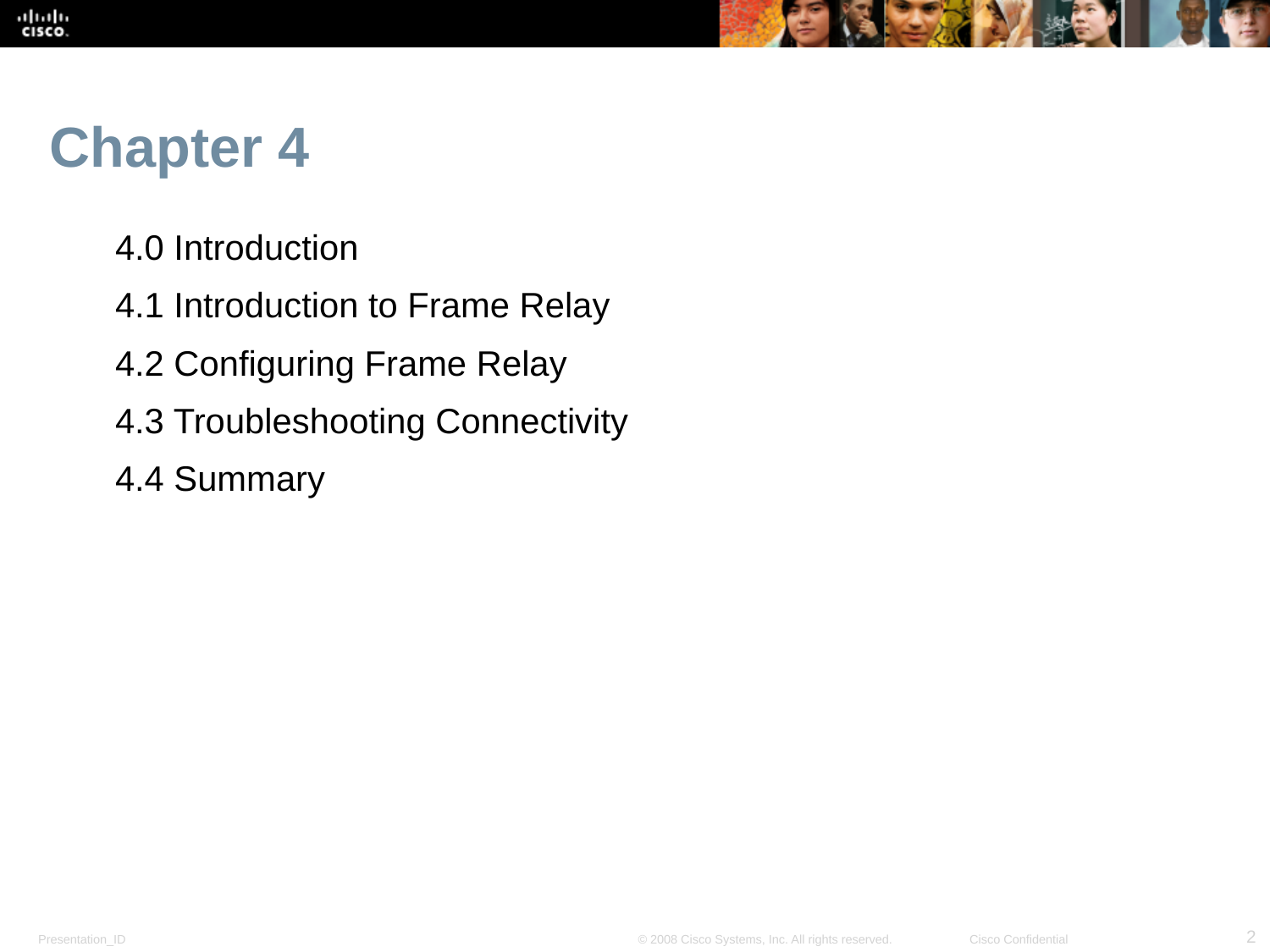

# Chapter 4
4.0 Introduction
4.1 Introduction to Frame Relay
4.2 Configuring Frame Relay
4.3 Troubleshooting Connectivity
4.4 Summary